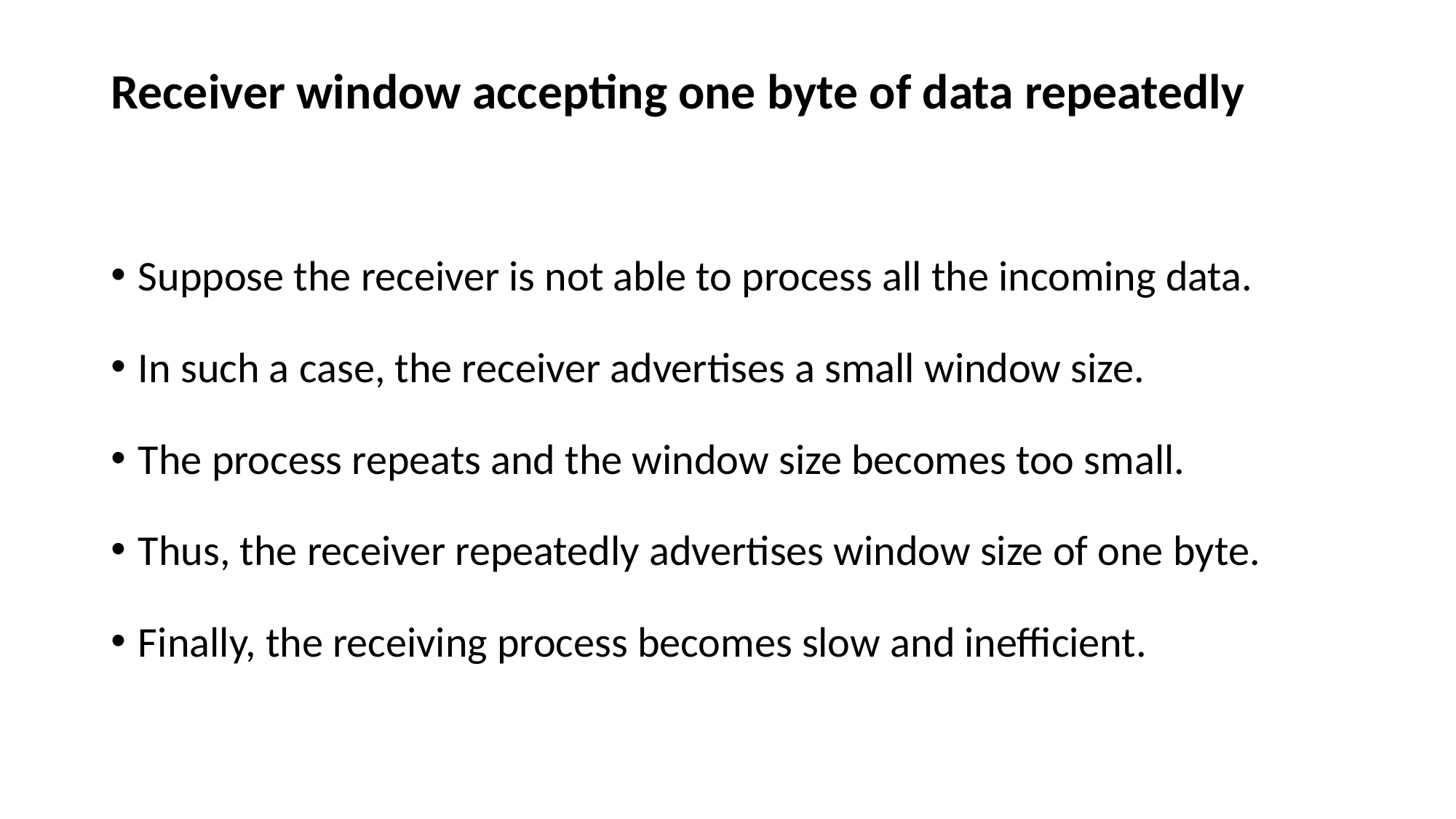

# Receiver window accepting one byte of data repeatedly
Suppose the receiver is not able to process all the incoming data.
In such a case, the receiver advertises a small window size.
The process repeats and the window size becomes too small.
Thus, the receiver repeatedly advertises window size of one byte.
Finally, the receiving process becomes slow and inefficient.